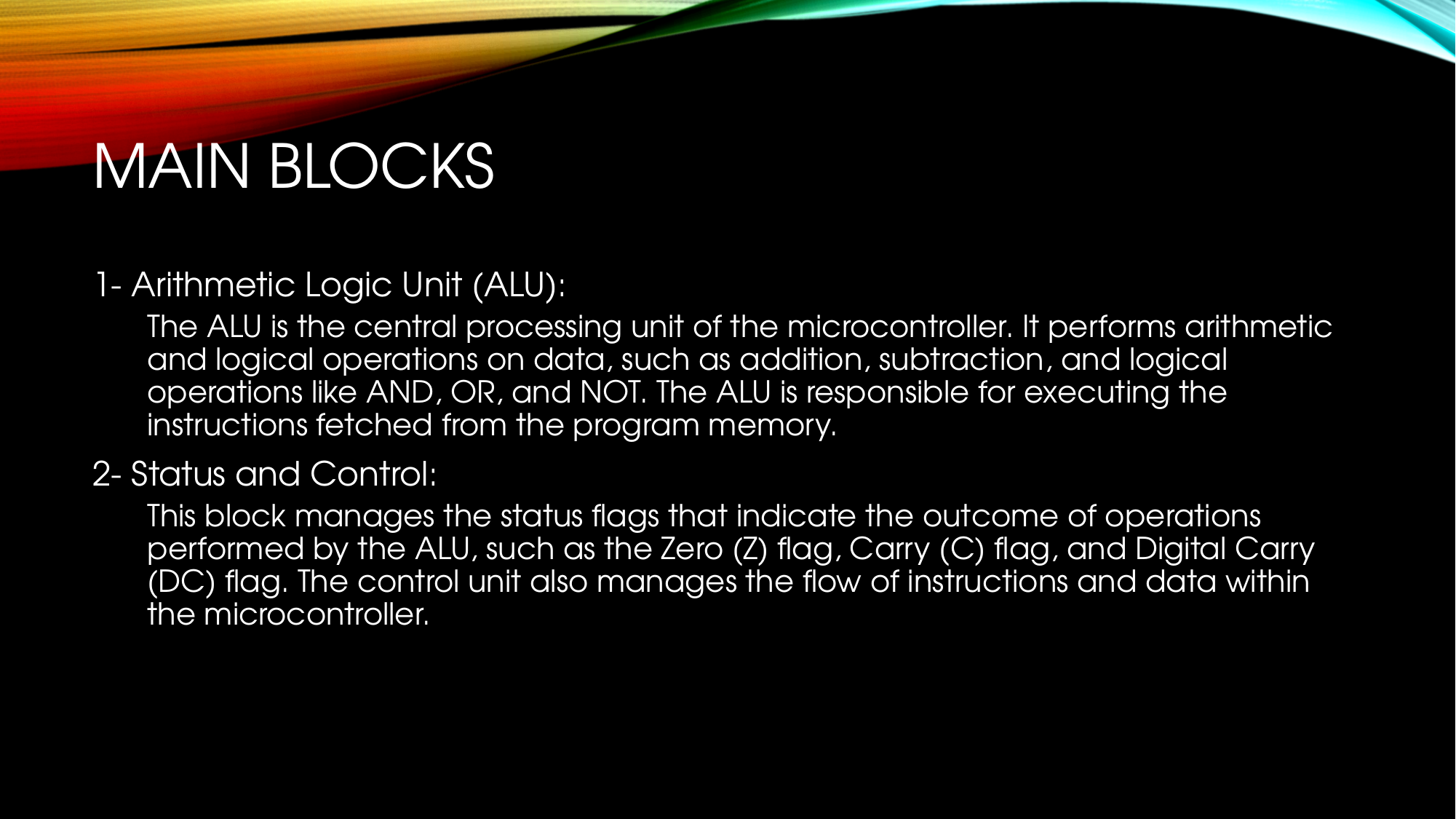

# Main blocks
1- Arithmetic Logic Unit (ALU):
The ALU is the central processing unit of the microcontroller. It performs arithmetic and logical operations on data, such as addition, subtraction, and logical operations like AND, OR, and NOT. The ALU is responsible for executing the instructions fetched from the program memory.
2- Status and Control:
This block manages the status flags that indicate the outcome of operations performed by the ALU, such as the Zero (Z) flag, Carry (C) flag, and Digital Carry (DC) flag. The control unit also manages the flow of instructions and data within the microcontroller.